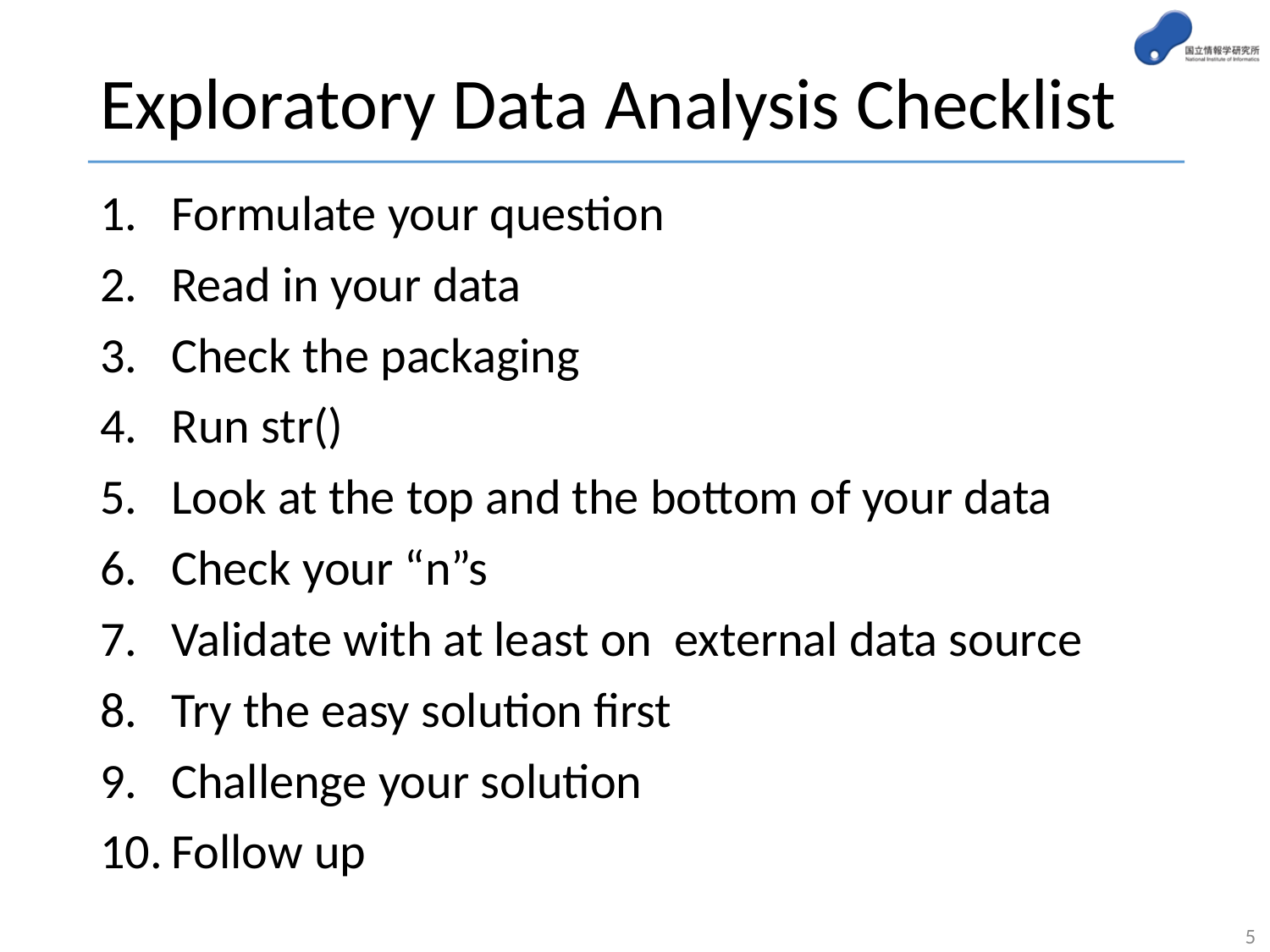

# Exploratory Data Analysis Checklist
Formulate your question
Read in your data
Check the packaging
Run str()
Look at the top and the bottom of your data
Check your “n”s
Validate with at least on  external data source
Try the easy solution first
Challenge your solution
Follow up
5